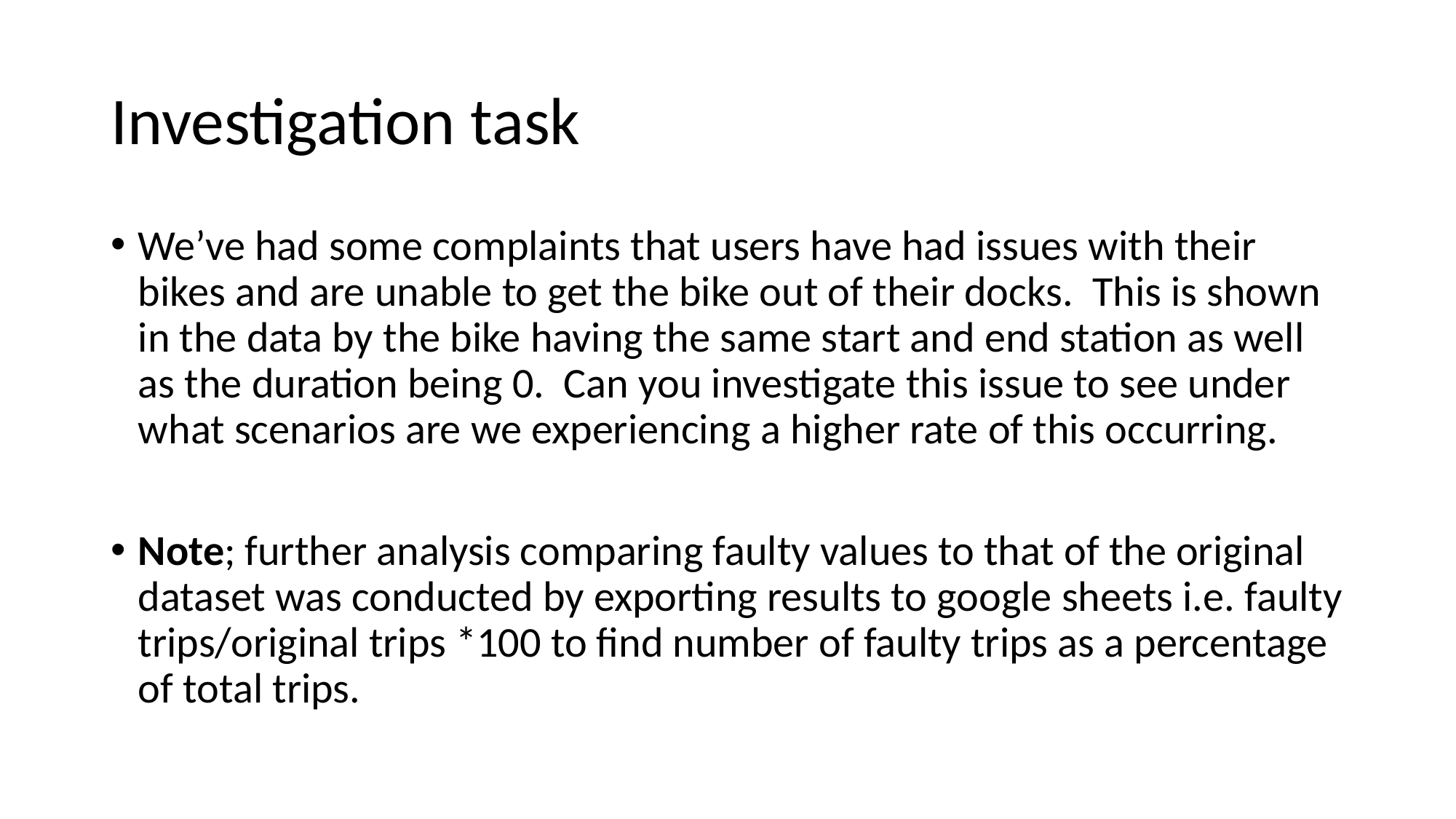

# Investigation task
We’ve had some complaints that users have had issues with their bikes and are unable to get the bike out of their docks.  This is shown in the data by the bike having the same start and end station as well as the duration being 0.  Can you investigate this issue to see under what scenarios are we experiencing a higher rate of this occurring.

Note; further analysis comparing faulty values to that of the original dataset was conducted by exporting results to google sheets i.e. faulty trips/original trips *100 to find number of faulty trips as a percentage of total trips.